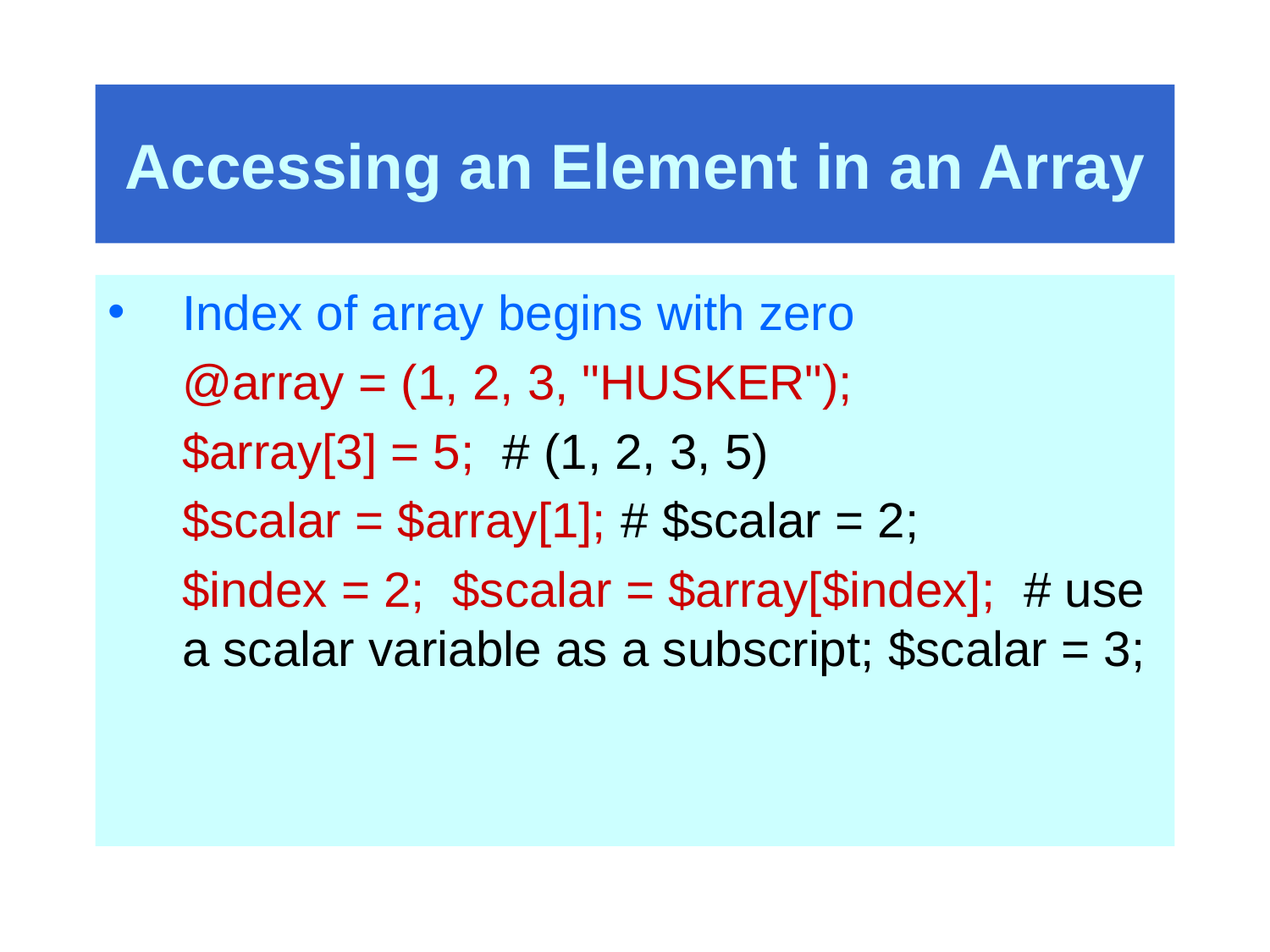

# Accessing an Element in an Array
Index of array begins with zero
	@array = (1, 2, 3, "HUSKER");
	$array[3] = 5;  # (1, 2, 3, 5)
	$scalar = $array[1]; # $scalar = 2;
	$index = 2;  $scalar = $array[$index];  # use a scalar variable as a subscript; $scalar = 3;